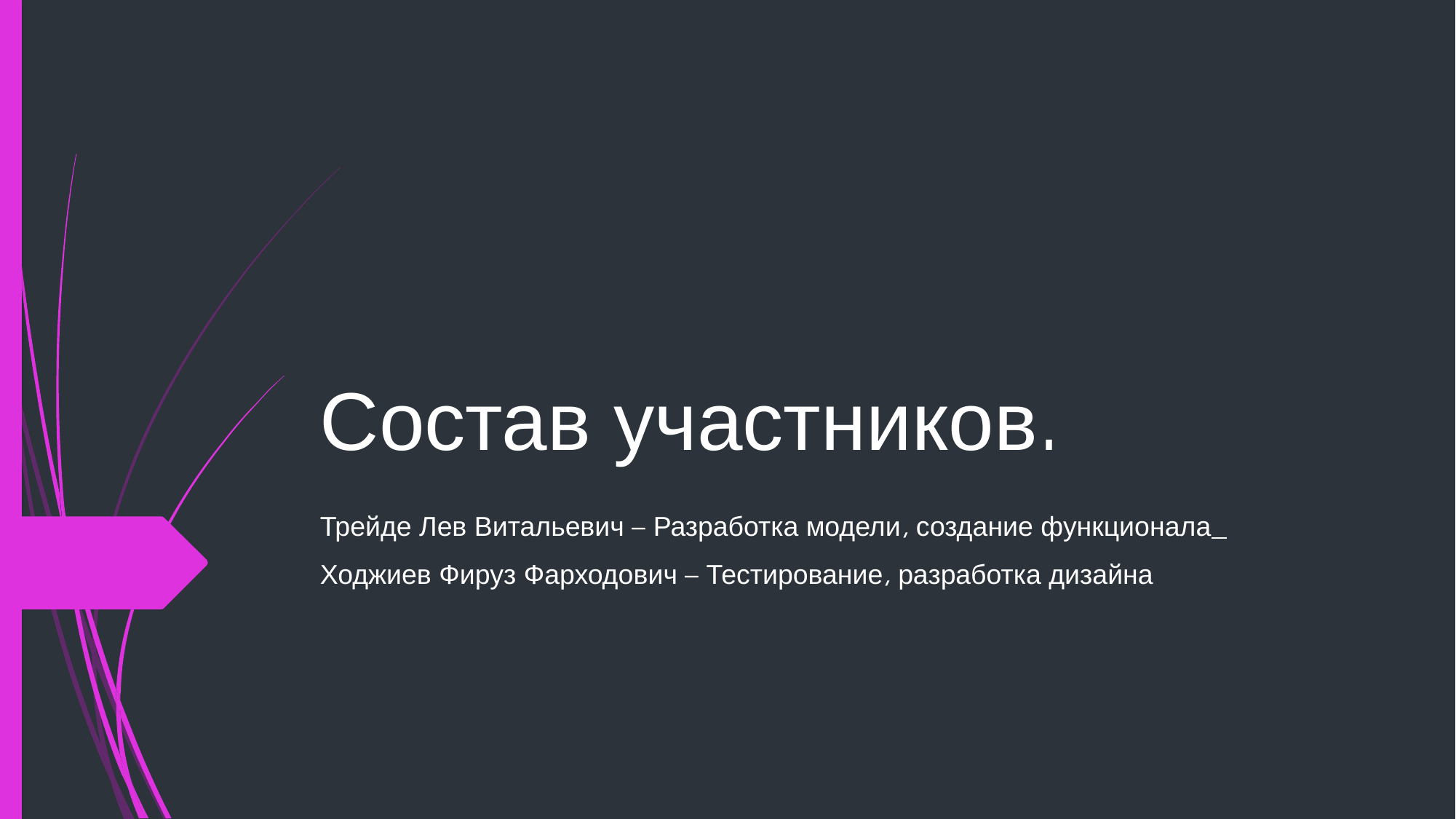

# Состав участников.
Трейде Лев Витальевич – Разработка модели, создание функционала
Ходжиев Фируз Фарходович – Тестирование, разработка дизайна